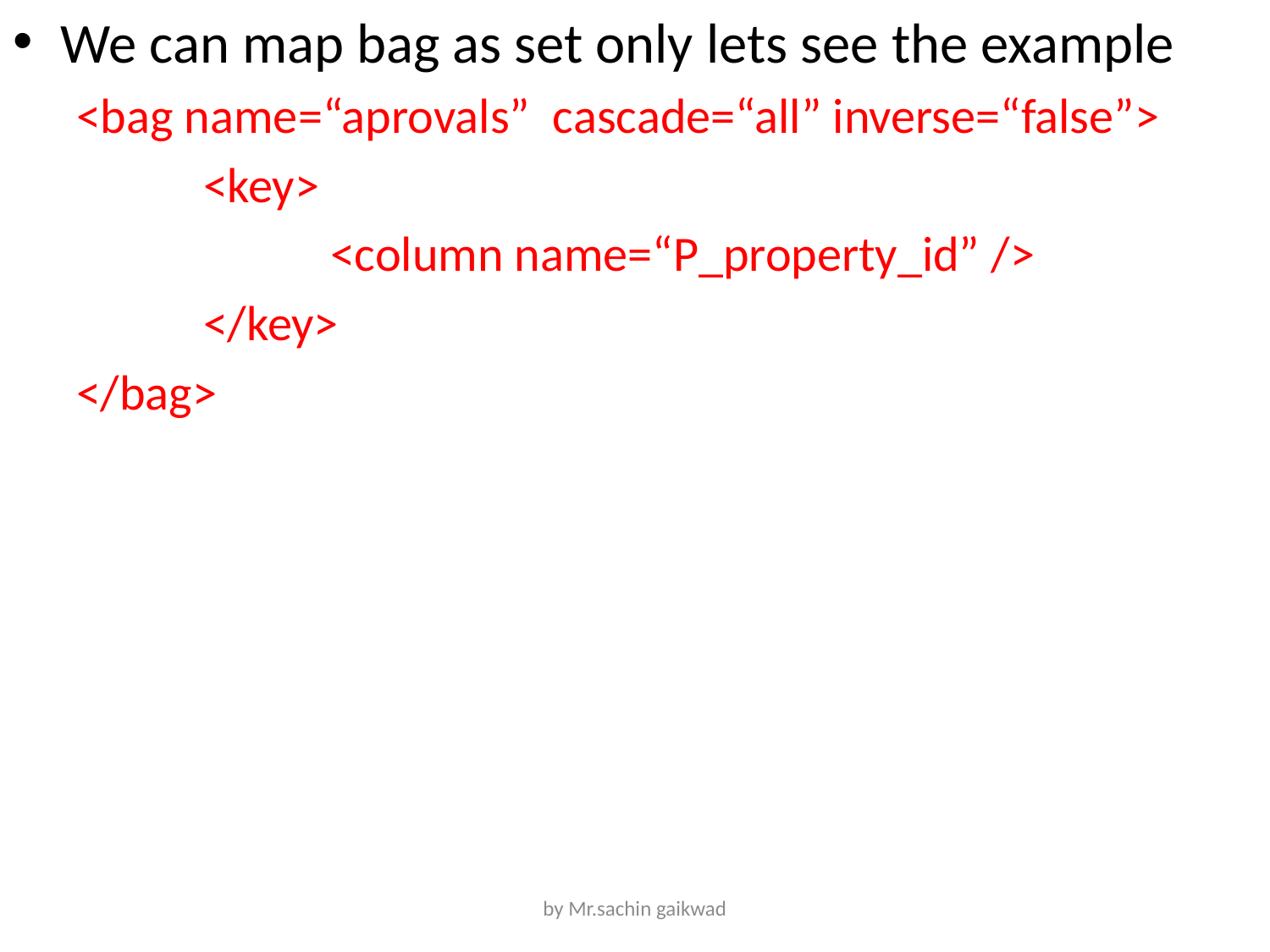

We can map bag as set only lets see the example
<bag name=“aprovals”  cascade=“all” inverse=“false”>
	<key>
		<column name=“P_property_id” />
	</key>
</bag>

by Mr.sachin gaikwad